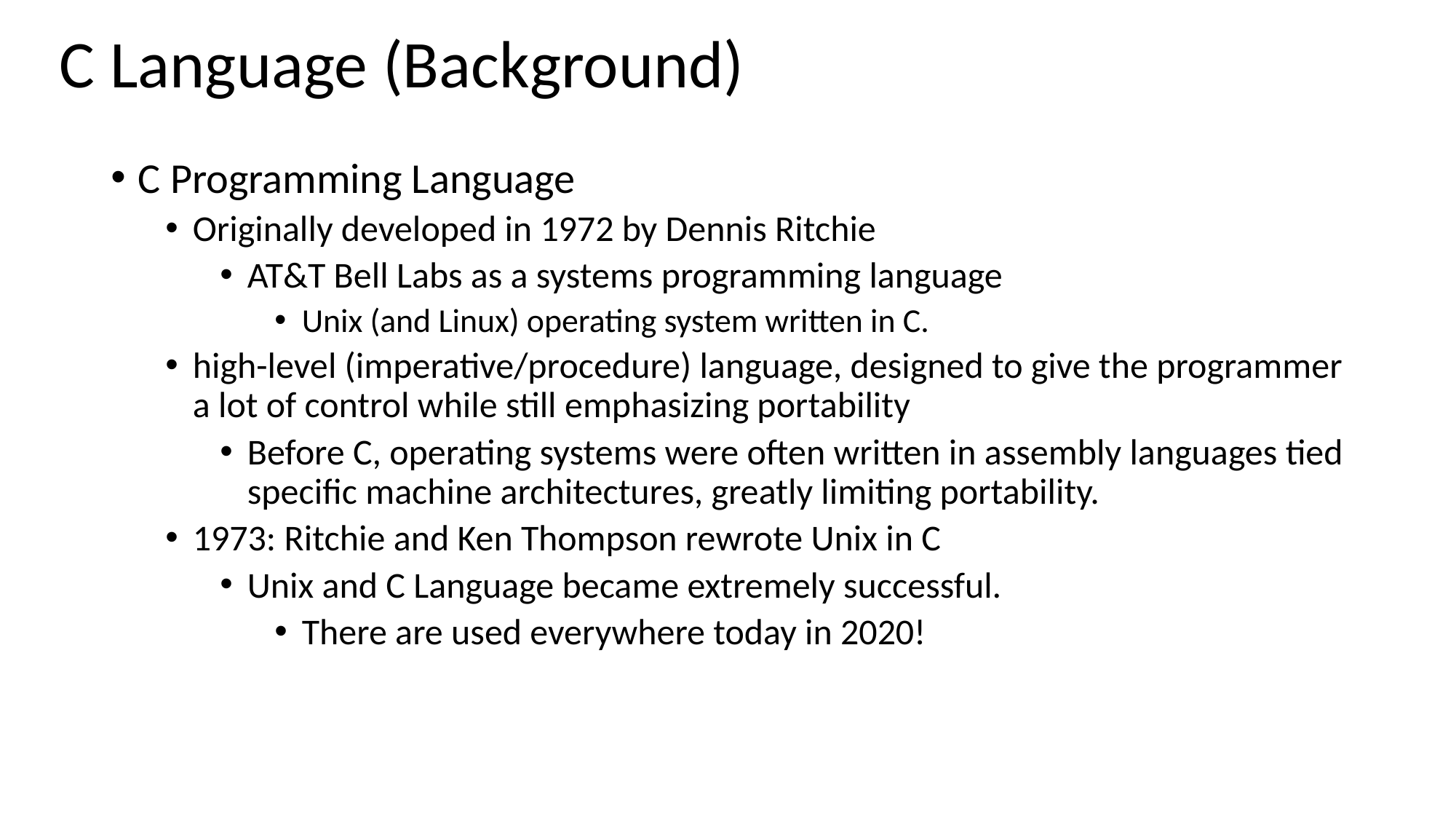

# C Language (Background)
C Programming Language
Originally developed in 1972 by Dennis Ritchie
AT&T Bell Labs as a systems programming language
Unix (and Linux) operating system written in C.
high-level (imperative/procedure) language, designed to give the programmer a lot of control while still emphasizing portability
Before C, operating systems were often written in assembly languages tied specific machine architectures, greatly limiting portability.
1973: Ritchie and Ken Thompson rewrote Unix in C
Unix and C Language became extremely successful.
There are used everywhere today in 2020!